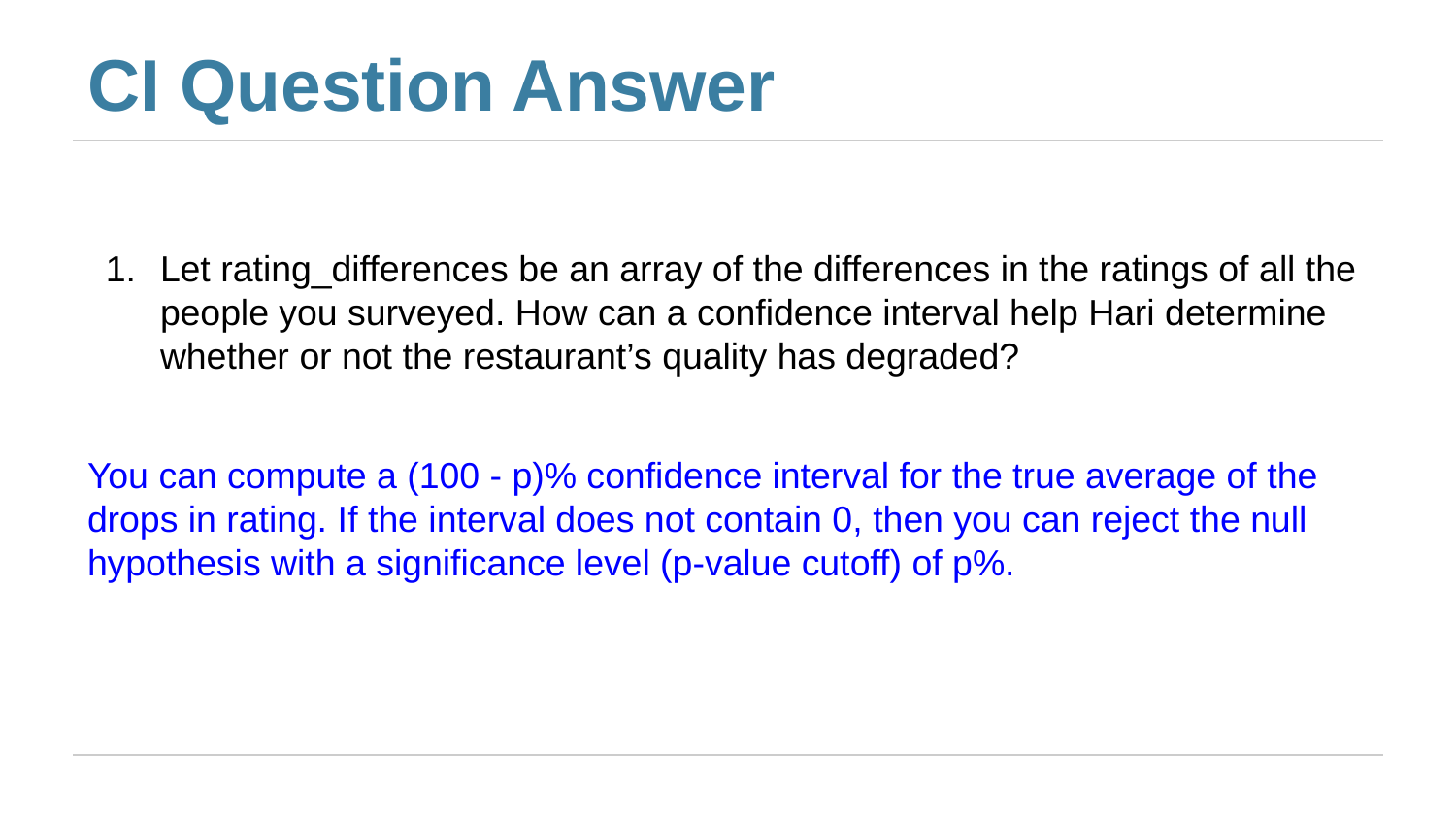

# CI Question Answer

Let rating_differences be an array of the differences in the ratings of all the people you surveyed. How can a confidence interval help Hari determine whether or not the restaurant’s quality has degraded?

You can compute a (100 - p)% confidence interval for the true average of the drops in rating. If the interval does not contain 0, then you can reject the null hypothesis with a significance level (p-value cutoff) of p%.